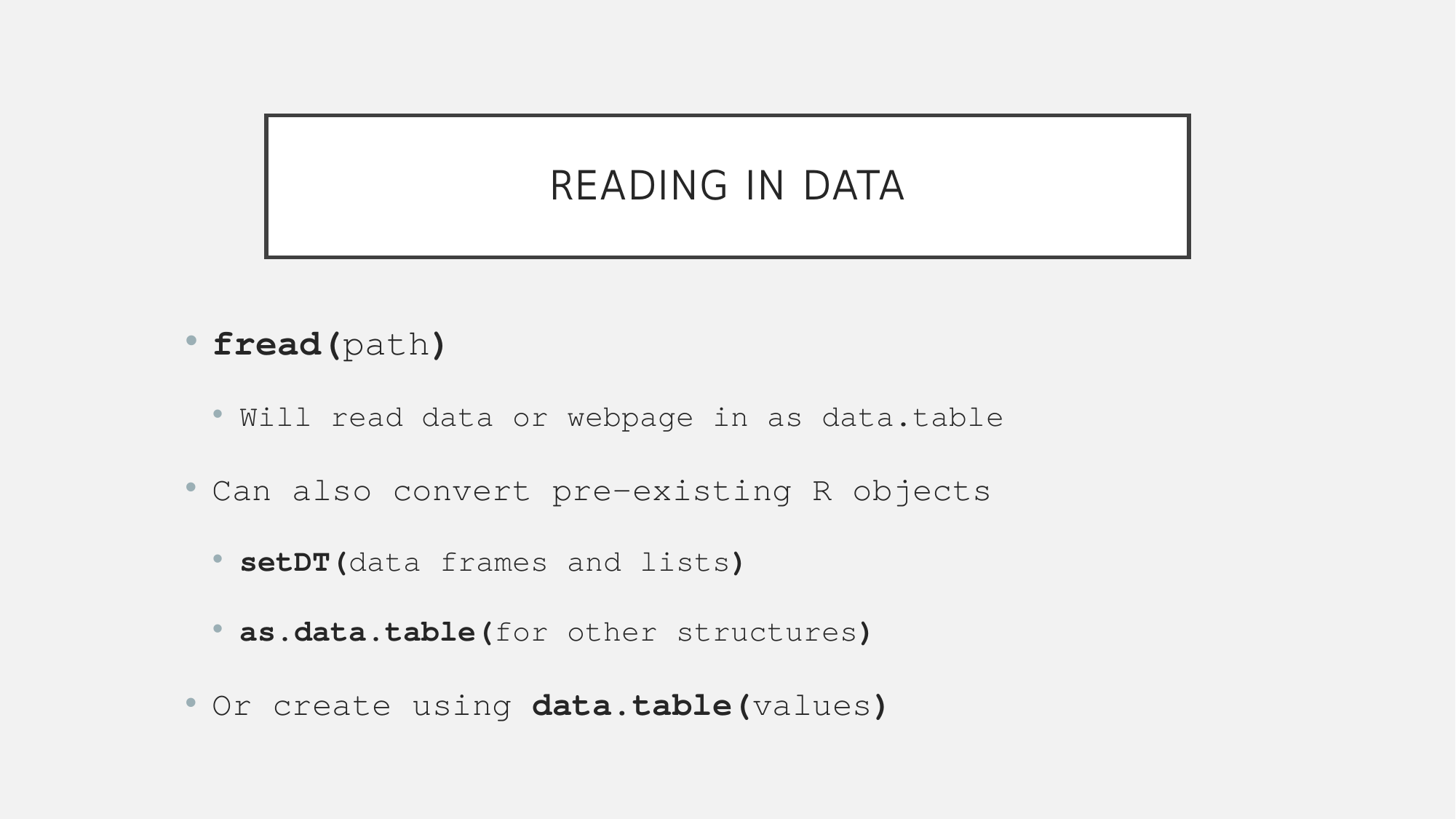

# Reading in data
fread(path)
Will read data or webpage in as data.table
Can also convert pre-existing R objects
setDT(data frames and lists)
as.data.table(for other structures)
Or create using data.table(values)